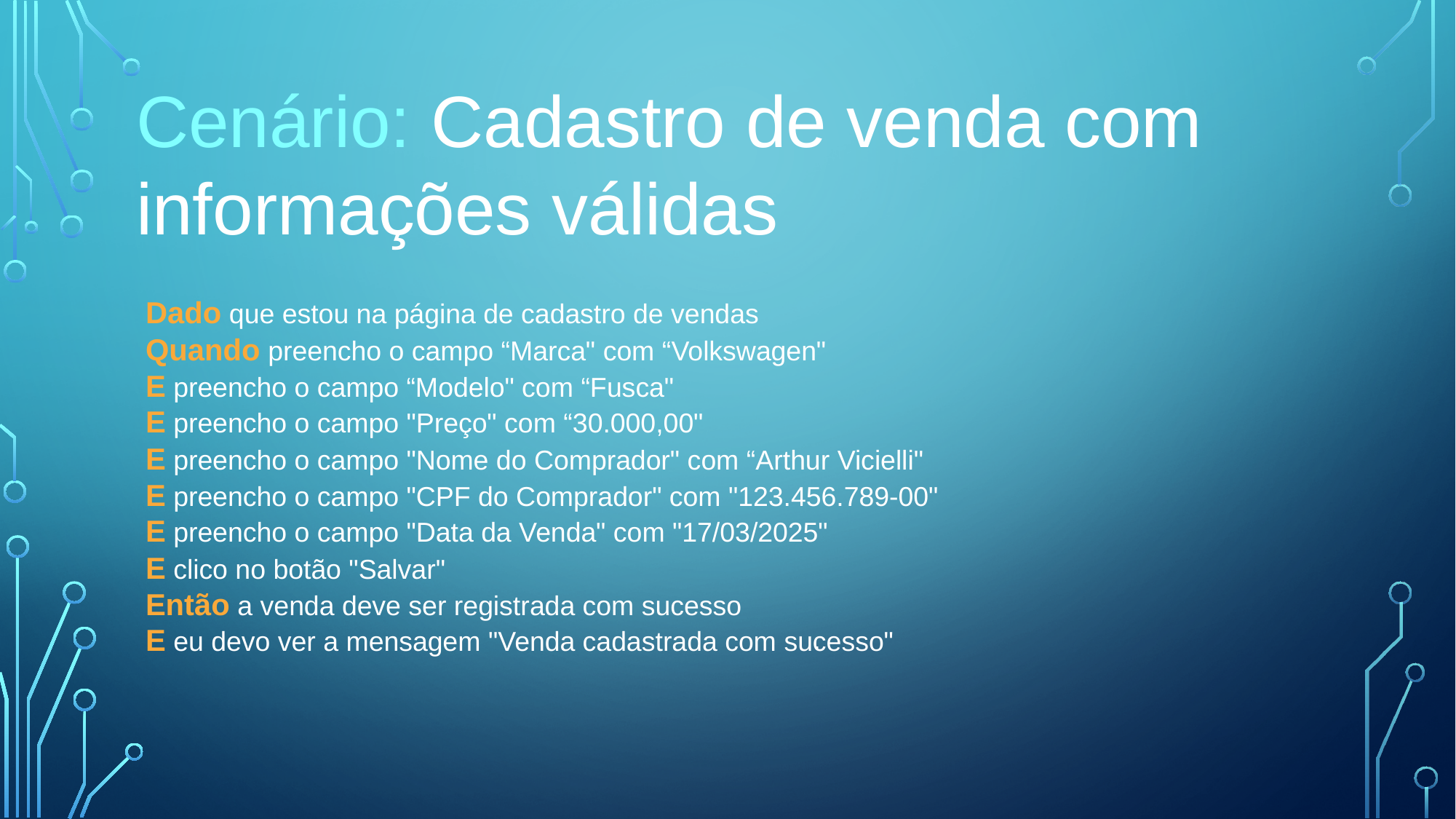

# Cenário: Cadastro de venda com informações válidas
Dado que estou na página de cadastro de vendas
Quando preencho o campo “Marca" com “Volkswagen"
E preencho o campo “Modelo" com “Fusca"
E preencho o campo "Preço" com “30.000,00"
E preencho o campo "Nome do Comprador" com “Arthur Vicielli"
E preencho o campo "CPF do Comprador" com "123.456.789-00"
E preencho o campo "Data da Venda" com "17/03/2025"
E clico no botão "Salvar"
Então a venda deve ser registrada com sucesso
E eu devo ver a mensagem "Venda cadastrada com sucesso"
.